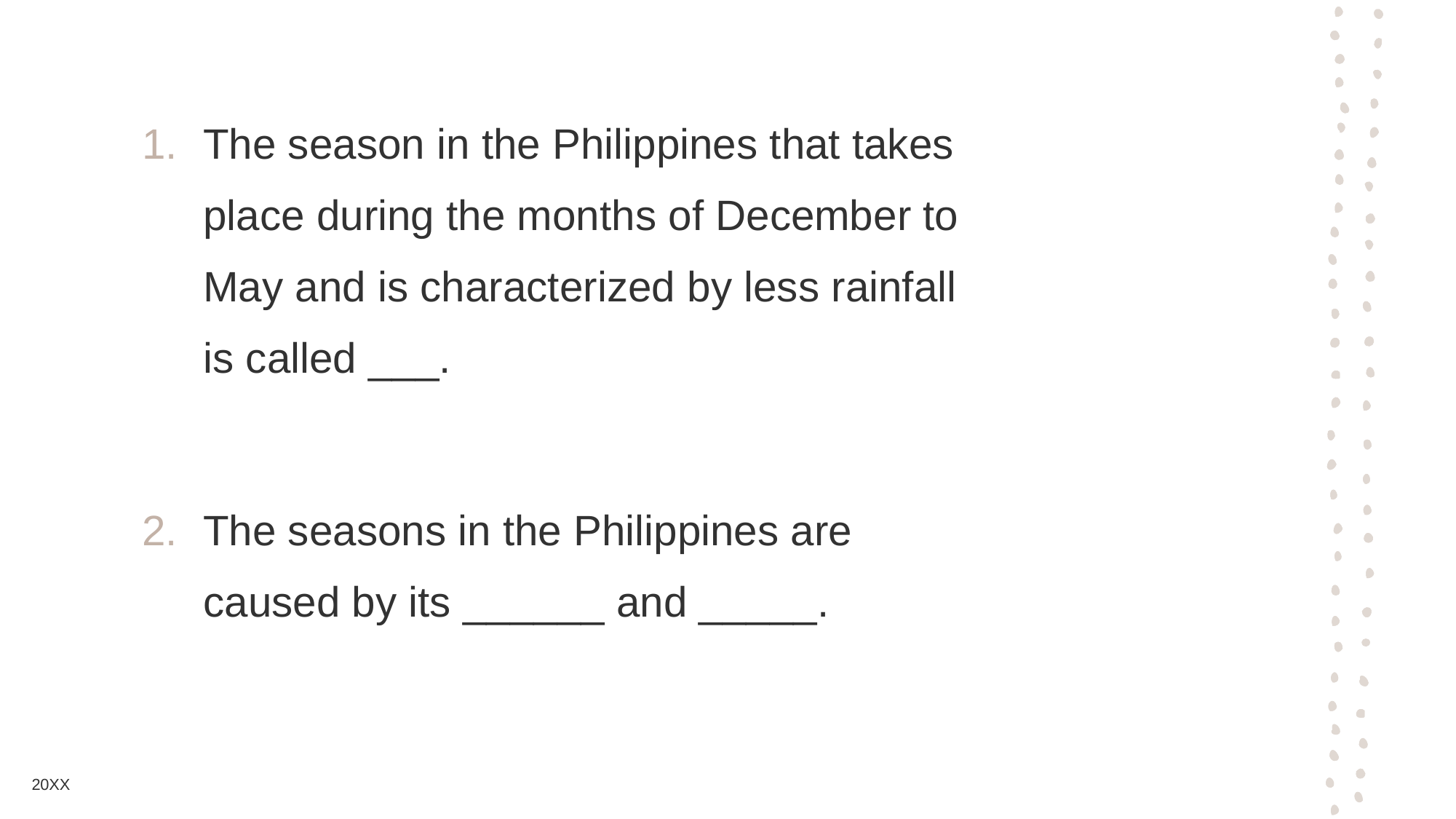

The season in the Philippines that takes place during the months of December to May and is characterized by less rainfall is called ___.

The seasons in the Philippines are caused by its ______ and _____.
20XX